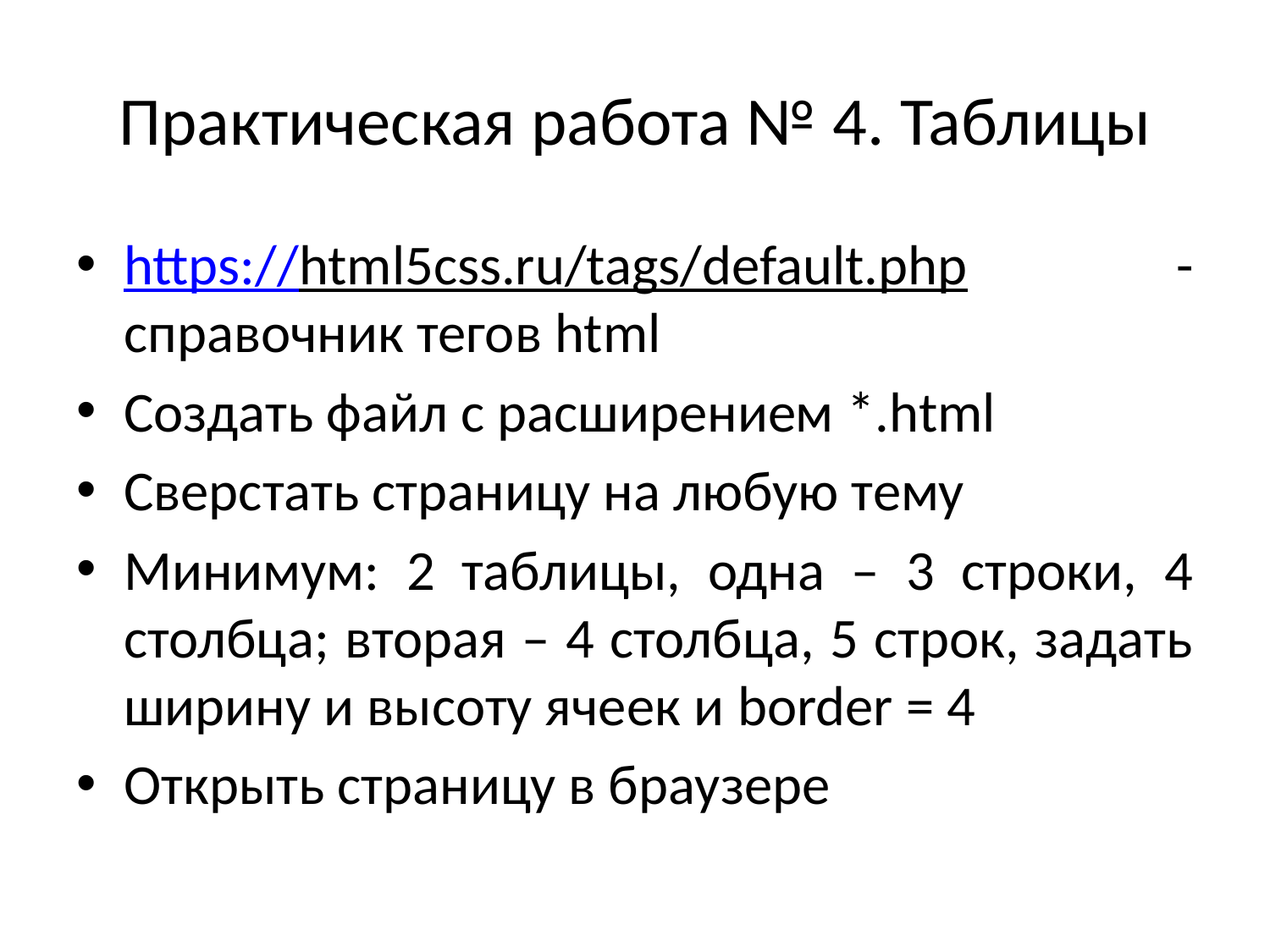

# Практическая работа № 4. Таблицы
https://html5css.ru/tags/default.php - справочник тегов html
Создать файл с расширением *.html
Сверстать страницу на любую тему
Минимум: 2 таблицы, одна – 3 строки, 4 столбца; вторая – 4 столбца, 5 строк, задать ширину и высоту ячеек и border = 4
Открыть страницу в браузере